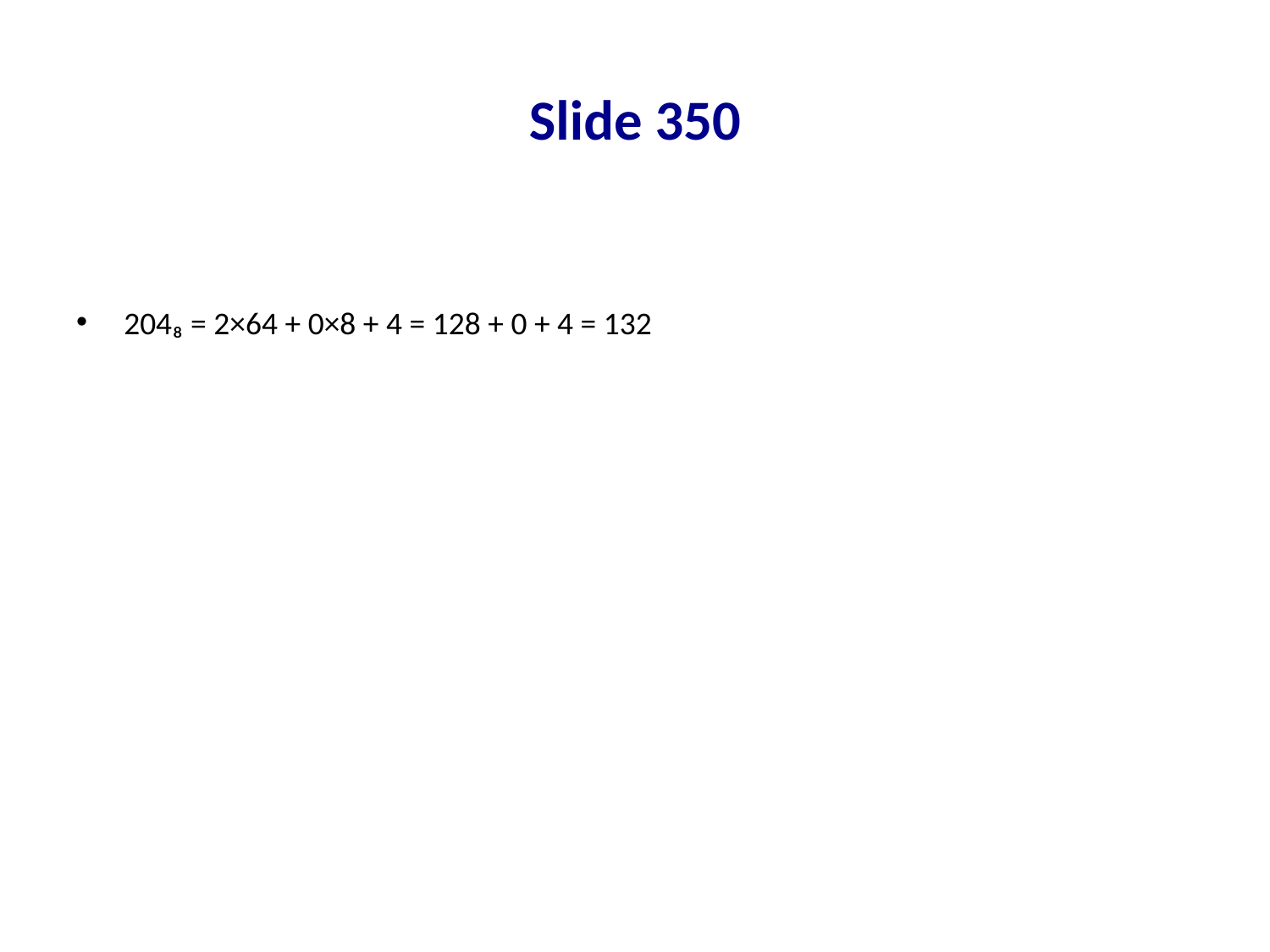

# Slide 350

204₈ = 2×64 + 0×8 + 4 = 128 + 0 + 4 = 132